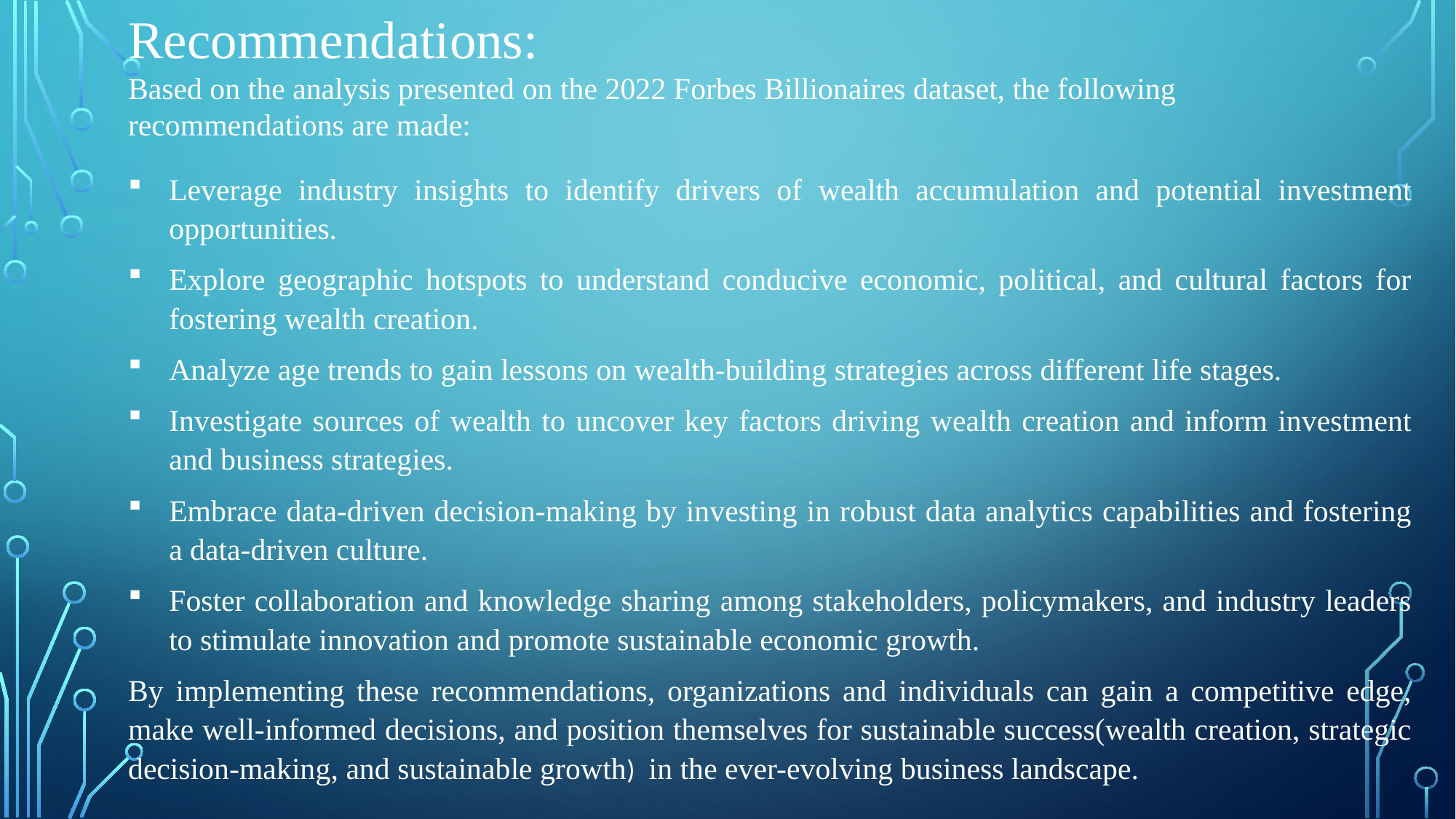

Recommendations:
Based on the analysis presented on the 2022 Forbes Billionaires dataset, the following recommendations are made:
Leverage industry insights to identify drivers of wealth accumulation and potential investment opportunities.
Explore geographic hotspots to understand conducive economic, political, and cultural factors for fostering wealth creation.
Analyze age trends to gain lessons on wealth-building strategies across different life stages.
Investigate sources of wealth to uncover key factors driving wealth creation and inform investment and business strategies.
Embrace data-driven decision-making by investing in robust data analytics capabilities and fostering a data-driven culture.
Foster collaboration and knowledge sharing among stakeholders, policymakers, and industry leaders to stimulate innovation and promote sustainable economic growth.
By implementing these recommendations, organizations and individuals can gain a competitive edge, make well-informed decisions, and position themselves for sustainable success(wealth creation, strategic decision-making, and sustainable growth)  in the ever-evolving business landscape.